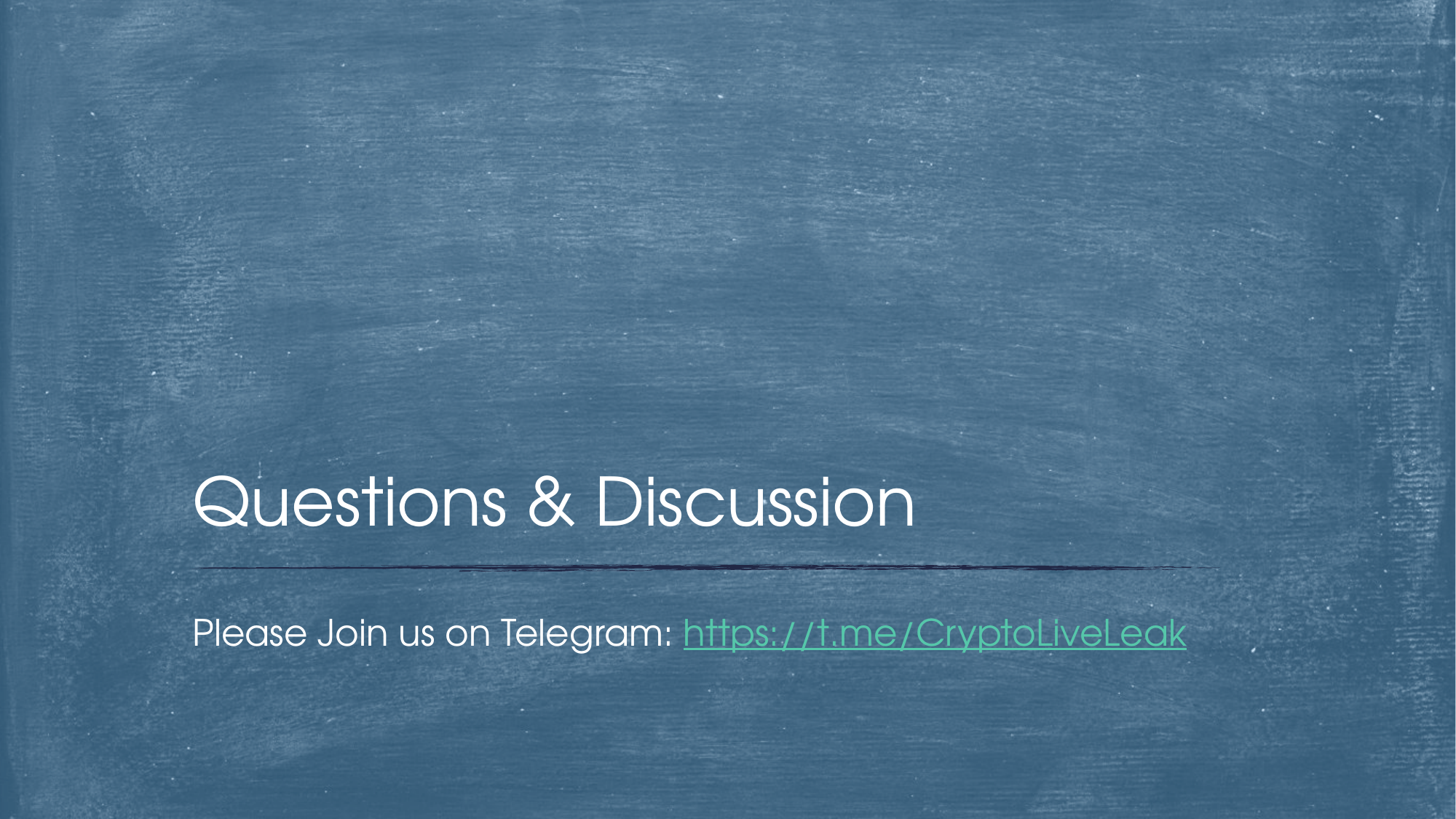

# Questions & Discussion
Please Join us on Telegram: https://t.me/CryptoLiveLeak